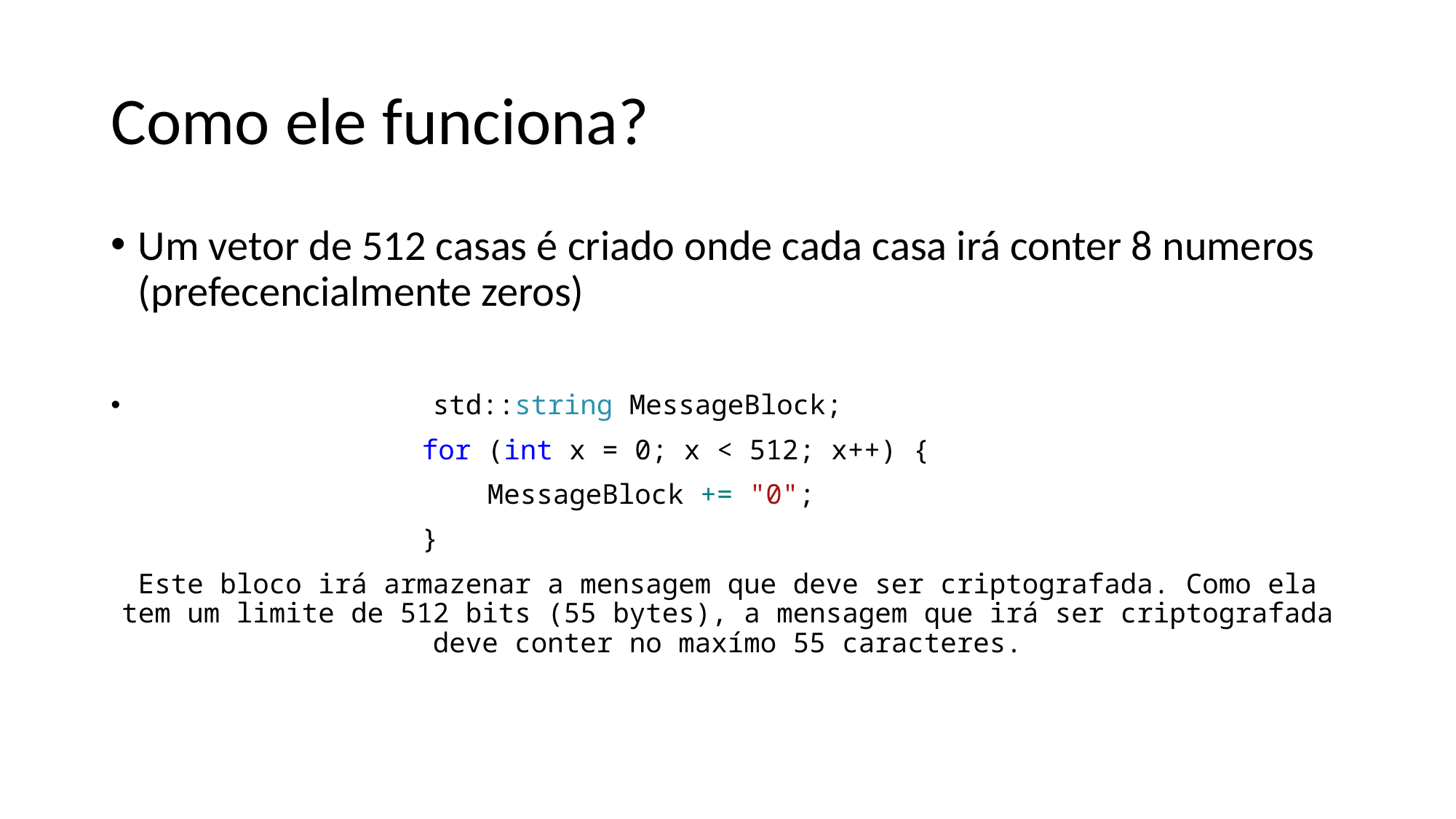

# Como ele funciona?
Um vetor de 512 casas é criado onde cada casa irá conter 8 numeros (prefecencialmente zeros)

                  std::string MessageBlock;
                   for (int x = 0; x < 512; x++) {
                       MessageBlock += "0";
                   }
Este bloco irá armazenar a mensagem que deve ser criptografada. Como ela tem um limite de 512 bits (55 bytes), a mensagem que irá ser criptografada deve conter no maxímo 55 caracteres.